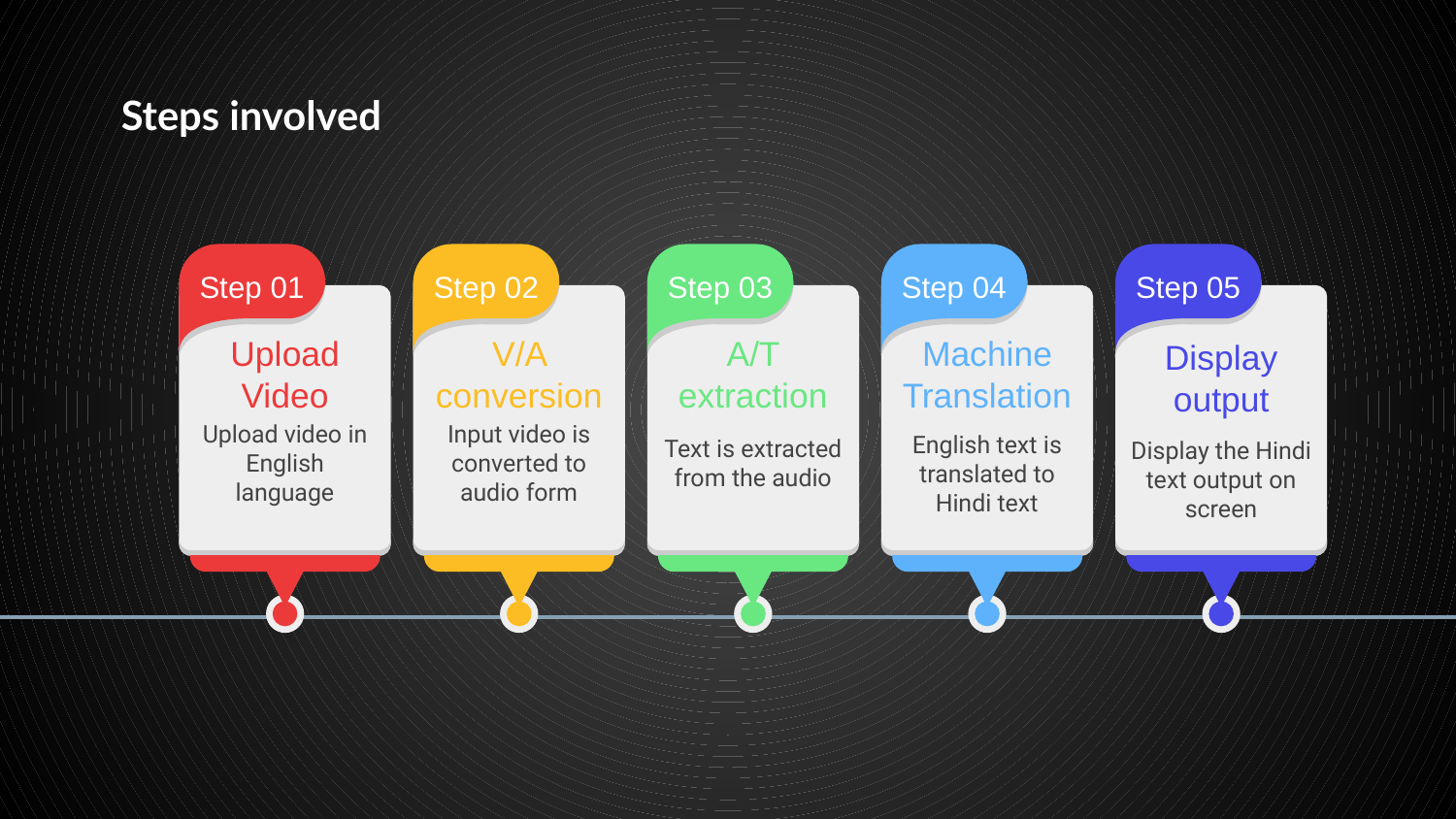

Steps involved
Step 01

Upload Video

Upload video in English language

Step 02

V/A conversion

Input video is converted to audio form

Step 03

A/T extraction

Text is extracted from the audio

Step 04

Machine Translation

English text is translated to Hindi text

Step 05

Display output

Display the Hindi text output on screen